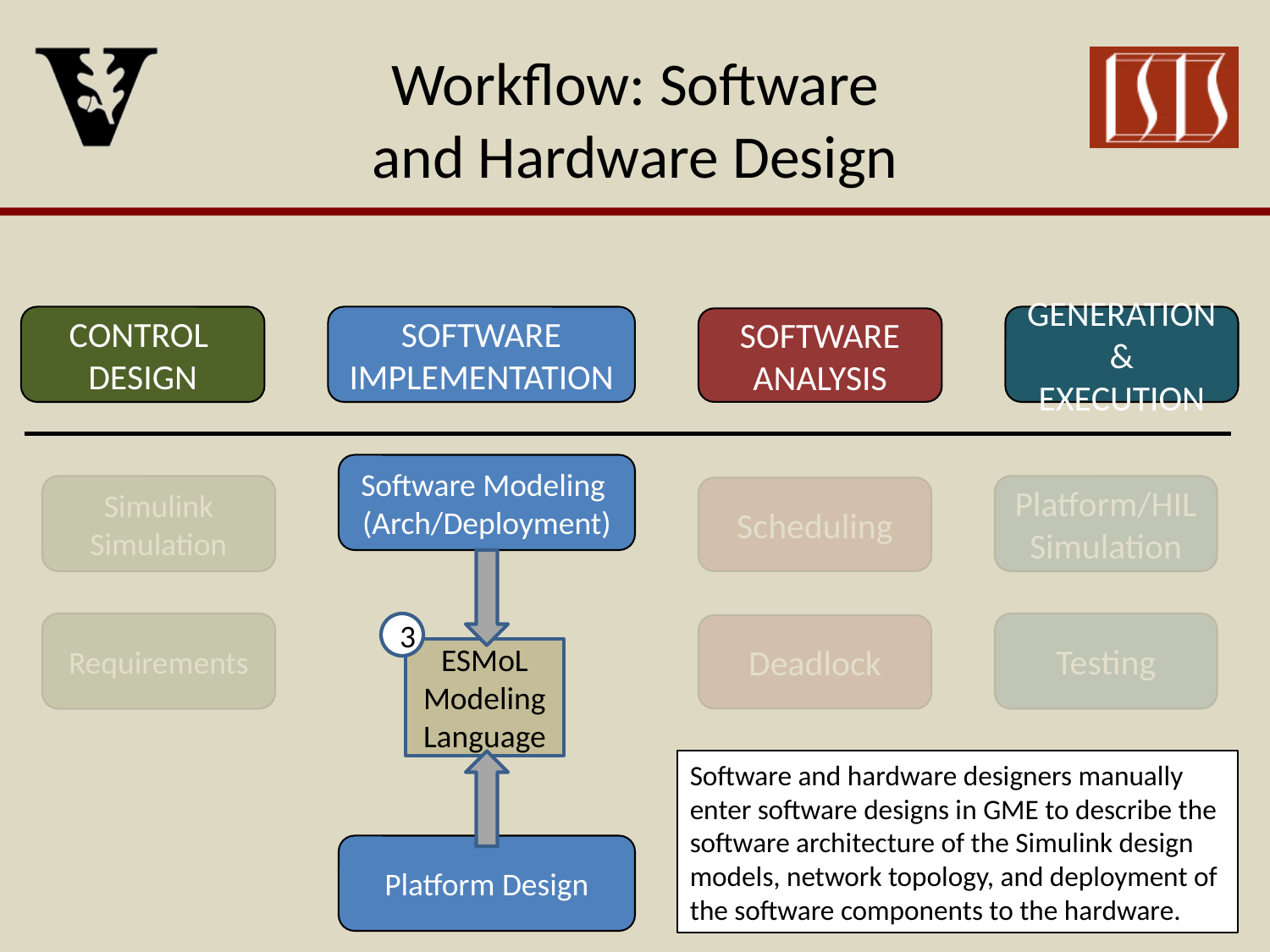

# Workflow: Software and Hardware Design
CONTROL
DESIGN
SOFTWARE
IMPLEMENTATION
GENERATION
& EXECUTION
SOFTWARE
ANALYSIS

Software Modeling
(Arch/Deployment)

Simulink
Simulation
Platform/HIL
Simulation
Scheduling

Requirements
3
Testing
Deadlock
ESMoL Modeling Language

Software and hardware designers manually enter software designs in GME to describe the software architecture of the Simulink design models, network topology, and deployment of the software components to the hardware.
Platform Design